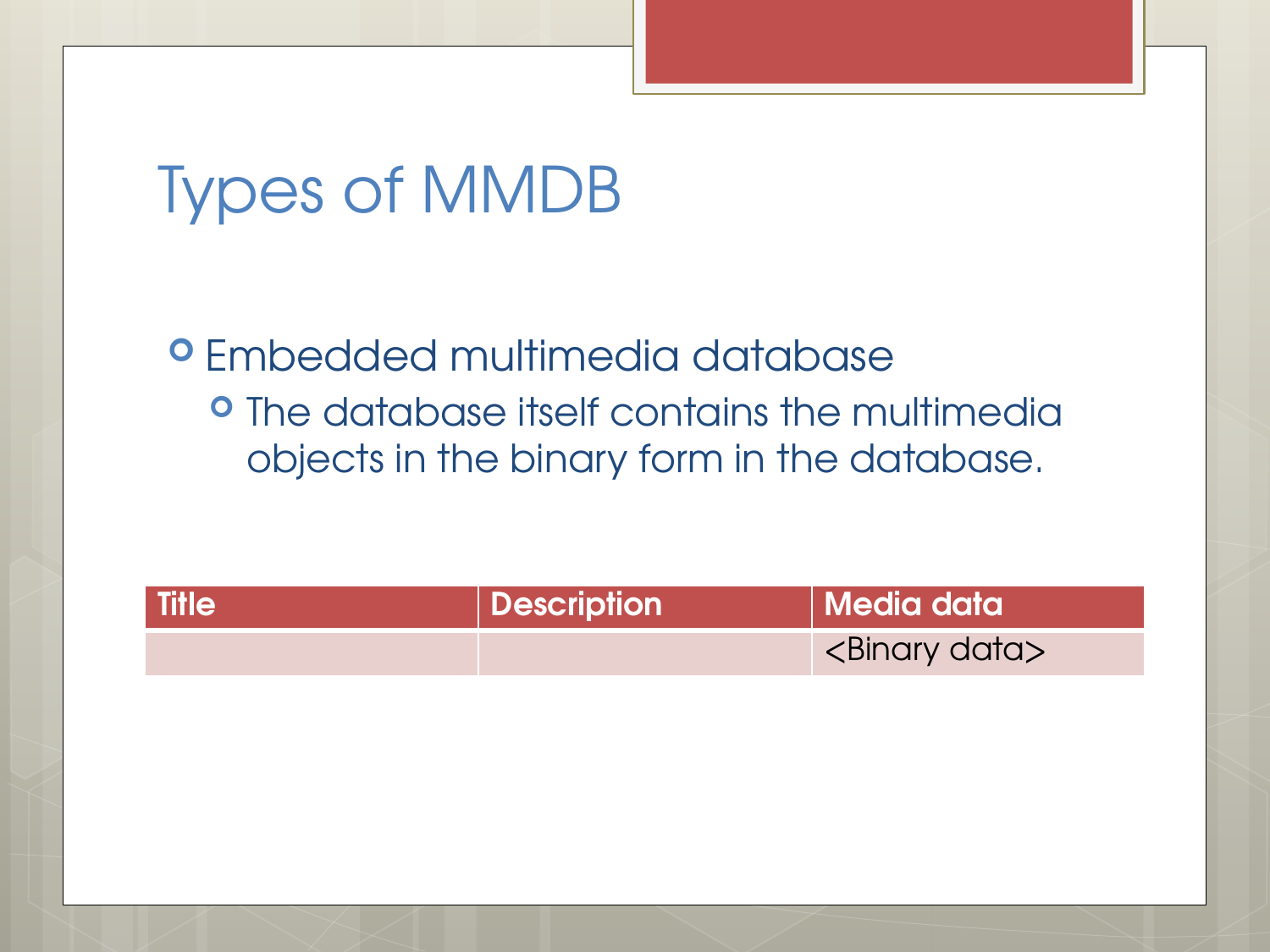

# Types of MMDB
Embedded multimedia database
The database itself contains the multimedia objects in the binary form in the database.

| Title | Description | Media data |
| --- | --- | --- |
|  |  | <Binary data> |